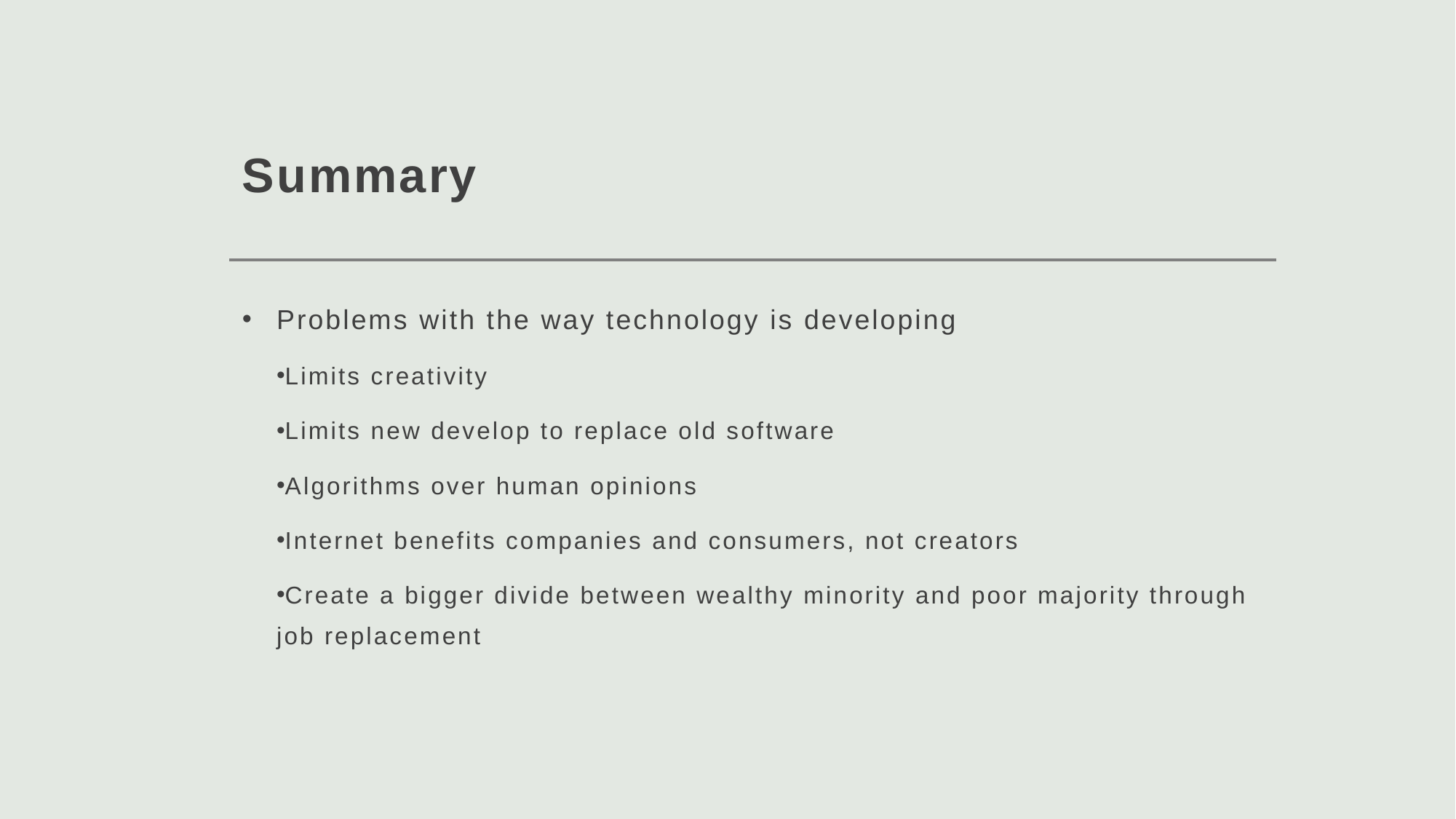

# Summary
Problems with the way technology is developing
Limits creativity
Limits new develop to replace old software
Algorithms over human opinions
Internet benefits companies and consumers, not creators
Create a bigger divide between wealthy minority and poor majority through job replacement